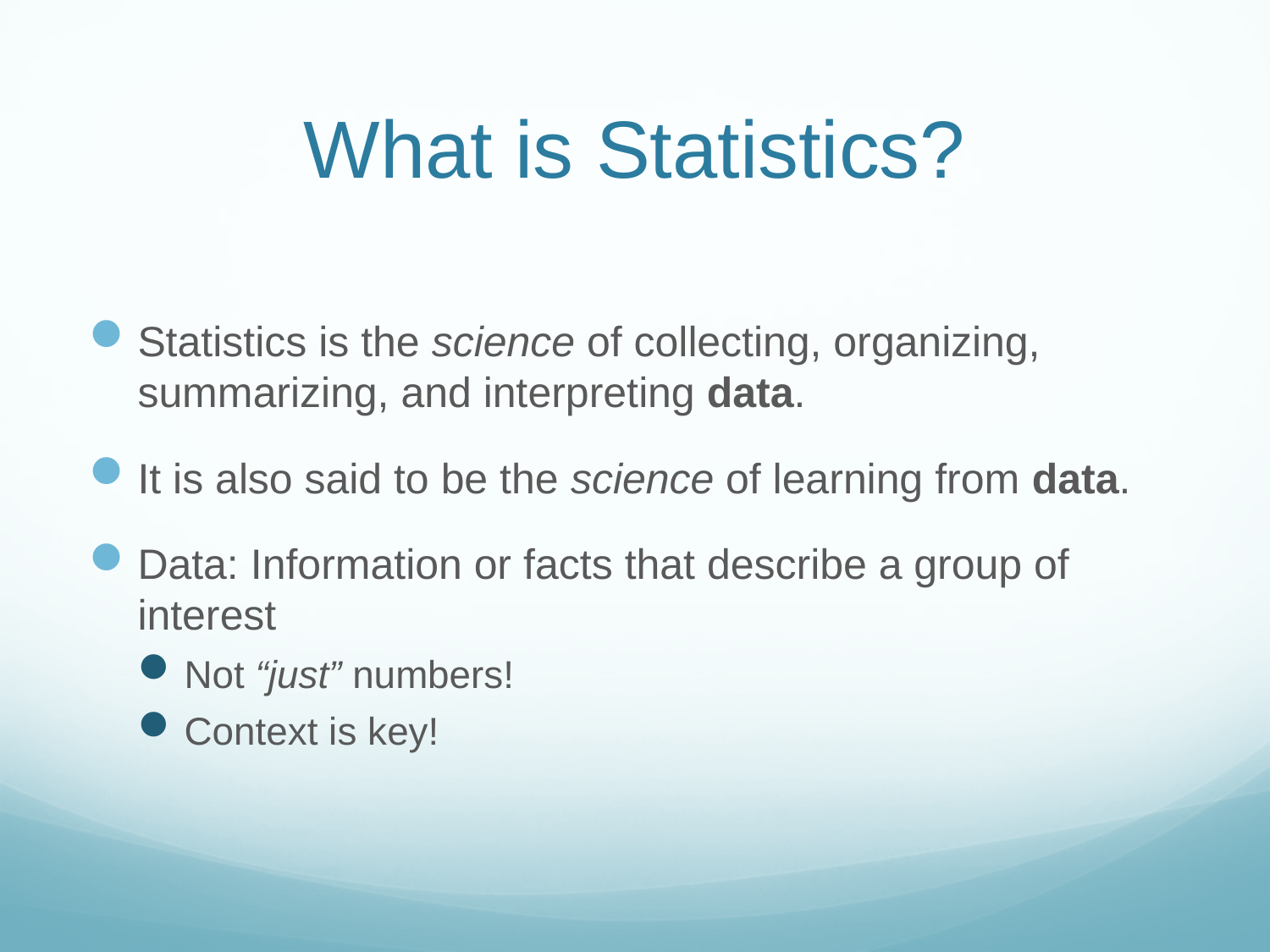

# What is Statistics?

Statistics is the science of collecting, organizing, summarizing, and interpreting data.
It is also said to be the science of learning from data.
Data: Information or facts that describe a group of interest
Not “just” numbers!
Context is key!